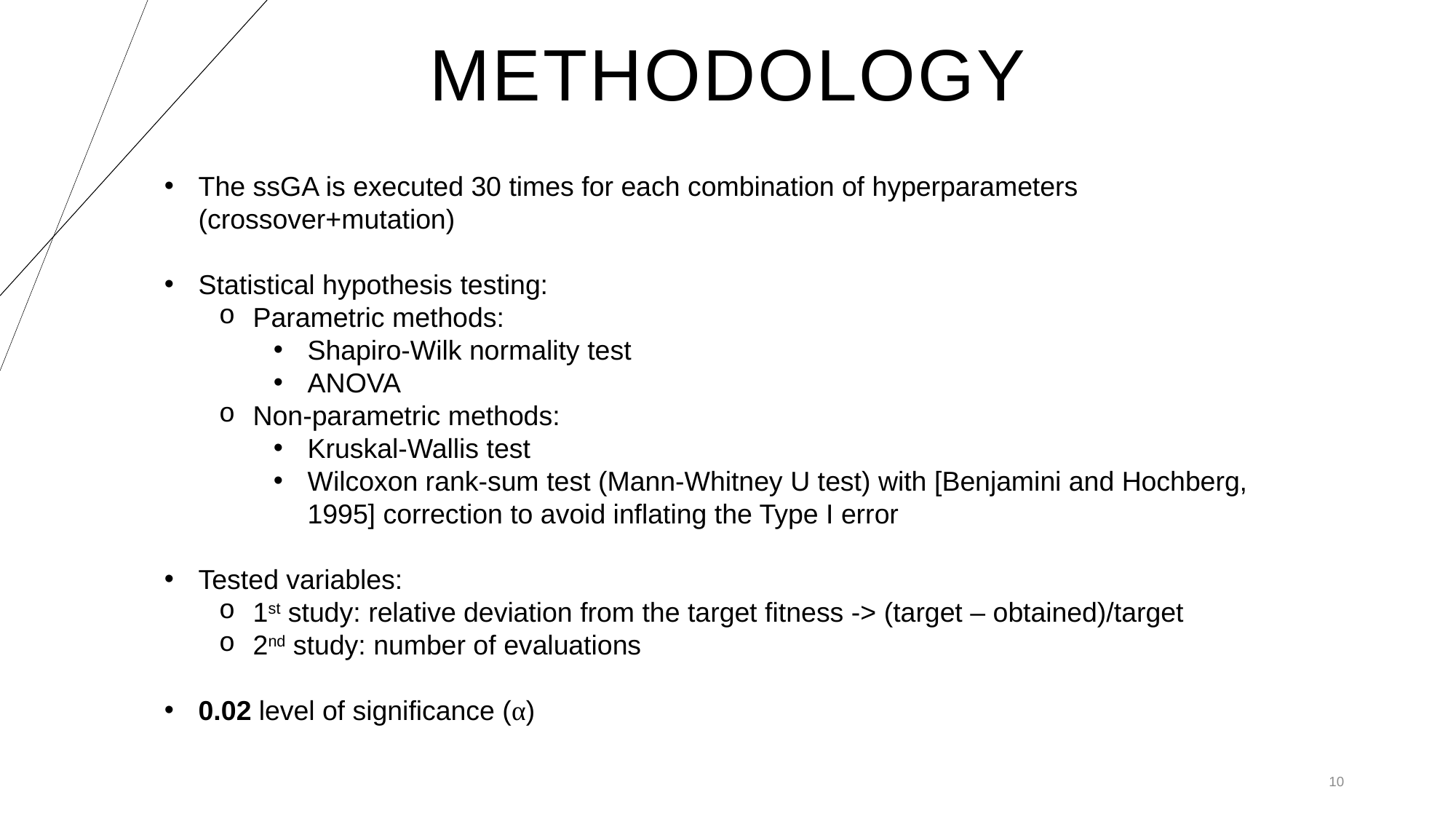

# methodology
The ssGA is executed 30 times for each combination of hyperparameters (crossover+mutation)

Statistical hypothesis testing:
Parametric methods:
Shapiro-Wilk normality test
ANOVA
Non-parametric methods:
Kruskal-Wallis test
Wilcoxon rank-sum test (Mann-Whitney U test) with [Benjamini and Hochberg, 1995] correction to avoid inflating the Type I error

Tested variables:
1st study: relative deviation from the target fitness -> (target – obtained)/target
2nd study: number of evaluations

0.02 level of significance (α)
10